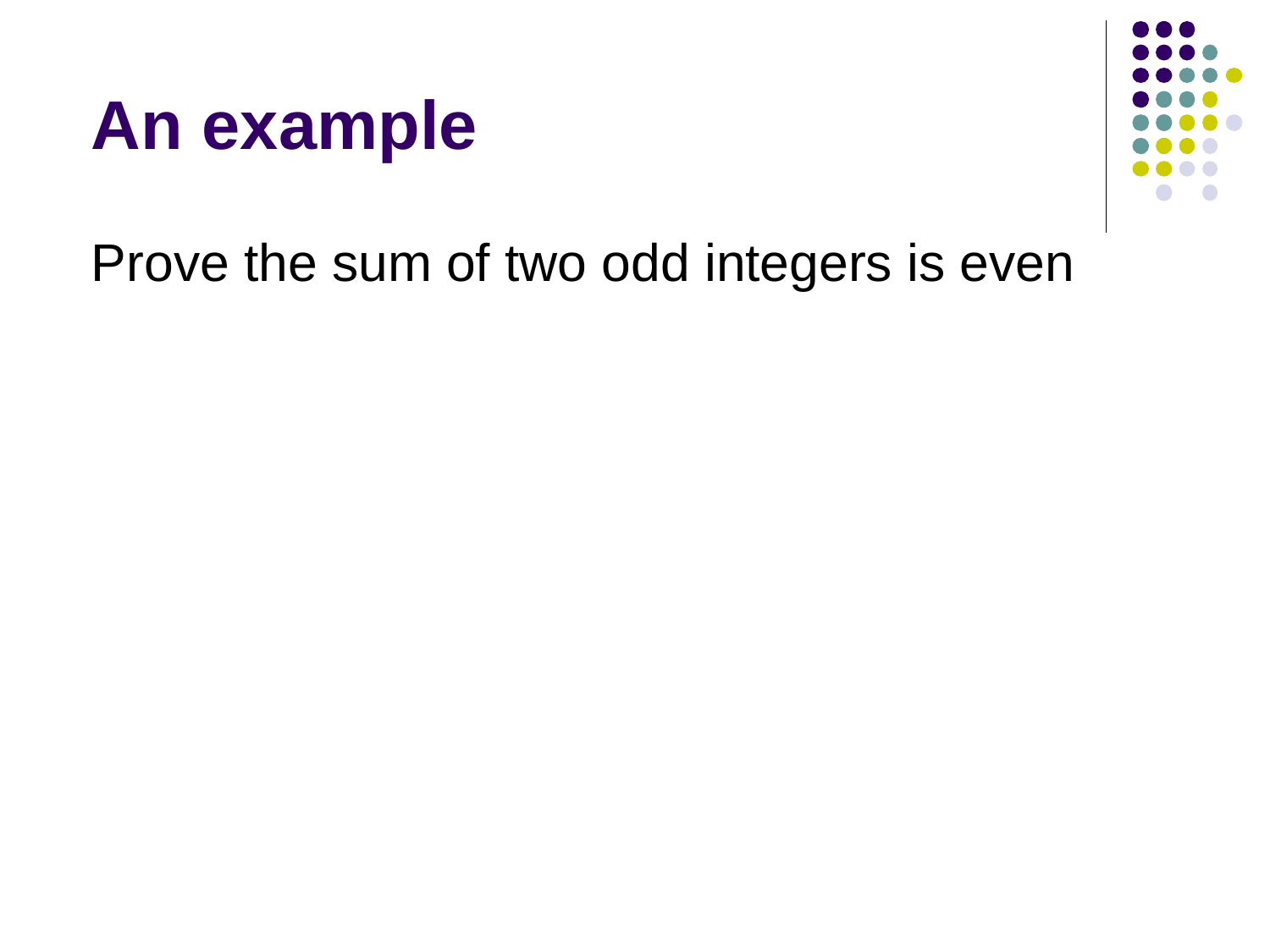

# An example
Prove the sum of two odd integers is even